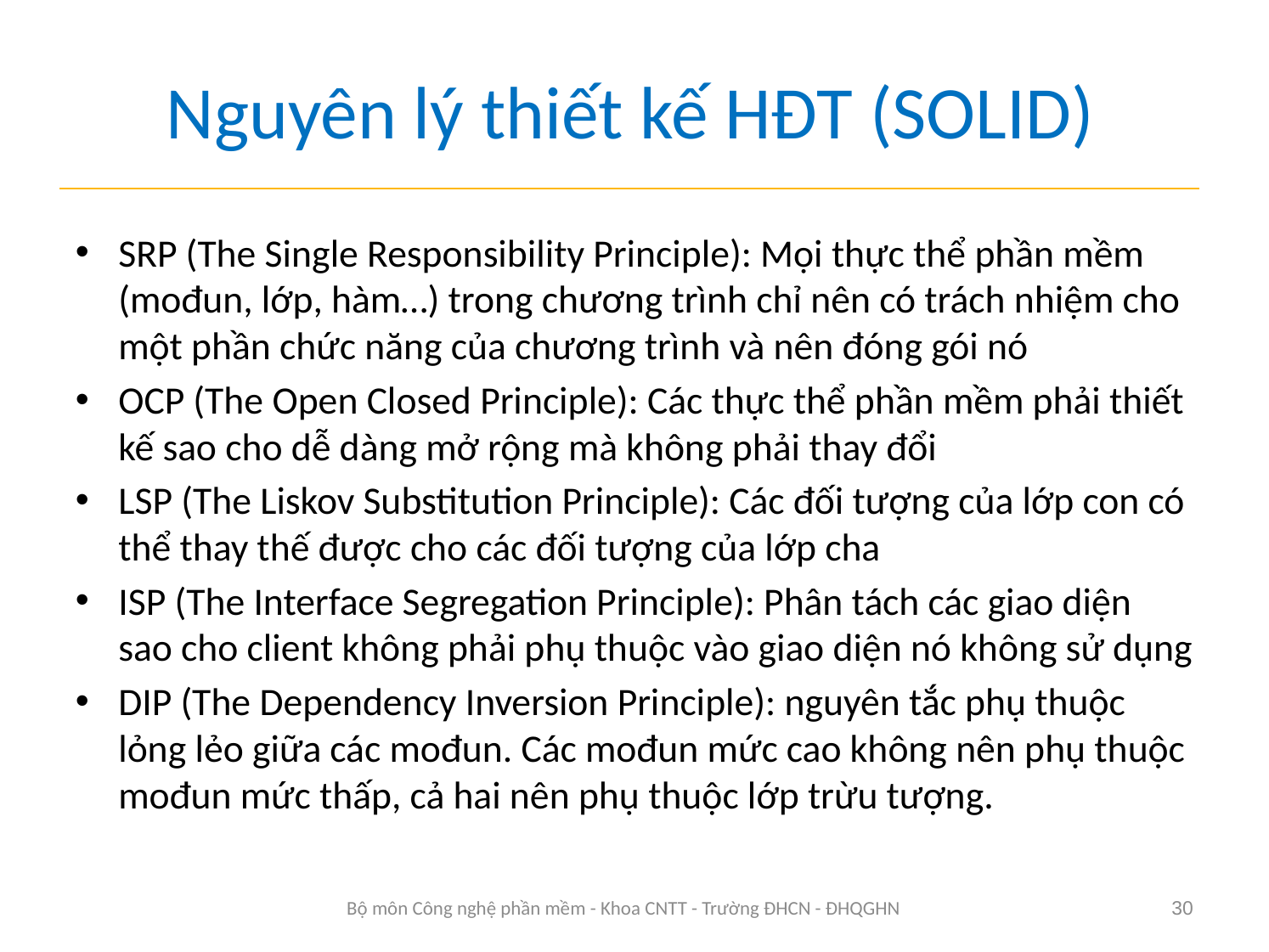

# Nguyên lý thiết kế HĐT (SOLID)
SRP (The Single Responsibility Principle): Mọi thực thể phần mềm (mođun, lớp, hàm…) trong chương trình chỉ nên có trách nhiệm cho một phần chức năng của chương trình và nên đóng gói nó
OCP (The Open Closed Principle): Các thực thể phần mềm phải thiết kế sao cho dễ dàng mở rộng mà không phải thay đổi
LSP (The Liskov Substitution Principle): Các đối tượng của lớp con có thể thay thế được cho các đối tượng của lớp cha
ISP (The Interface Segregation Principle): Phân tách các giao diện sao cho client không phải phụ thuộc vào giao diện nó không sử dụng
DIP (The Dependency Inversion Principle): nguyên tắc phụ thuộc lỏng lẻo giữa các mođun. Các mođun mức cao không nên phụ thuộc mođun mức thấp, cả hai nên phụ thuộc lớp trừu tượng.
Bộ môn Công nghệ phần mềm - Khoa CNTT - Trường ĐHCN - ĐHQGHN
30